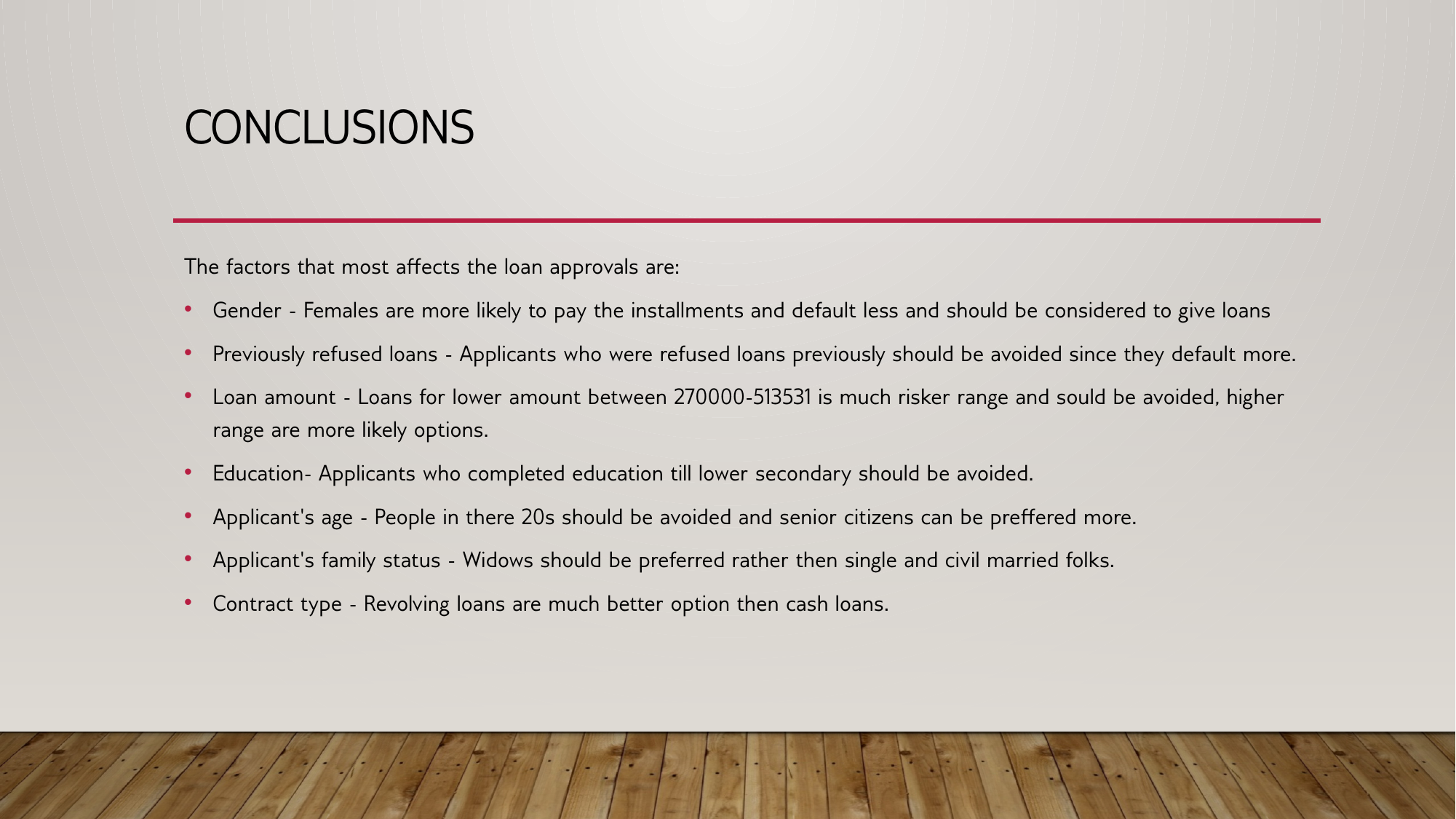

# Conclusions
The factors that most affects the loan approvals are:
Gender - Females are more likely to pay the installments and default less and should be considered to give loans
Previously refused loans - Applicants who were refused loans previously should be avoided since they default more.
Loan amount - Loans for lower amount between 270000-513531 is much risker range and sould be avoided, higher range are more likely options.
Education- Applicants who completed education till lower secondary should be avoided.
Applicant's age - People in there 20s should be avoided and senior citizens can be preffered more.
Applicant's family status - Widows should be preferred rather then single and civil married folks.
Contract type - Revolving loans are much better option then cash loans.